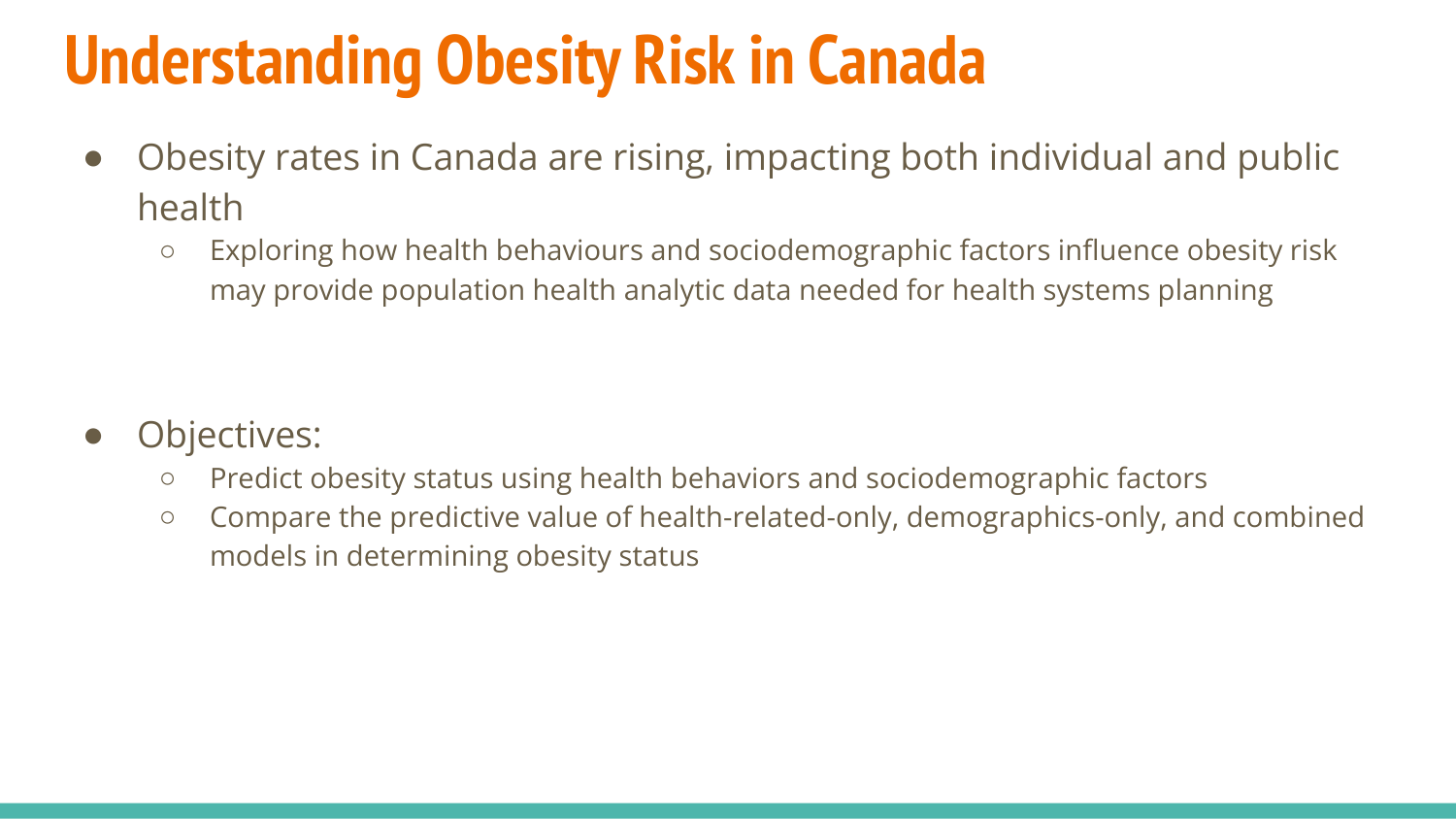

# Understanding Obesity Risk in Canada

Obesity rates in Canada are rising, impacting both individual and public health
Exploring how health behaviours and sociodemographic factors influence obesity risk may provide population health analytic data needed for health systems planning

Objectives:
Predict obesity status using health behaviors and sociodemographic factors
Compare the predictive value of health-related-only, demographics-only, and combined models in determining obesity status